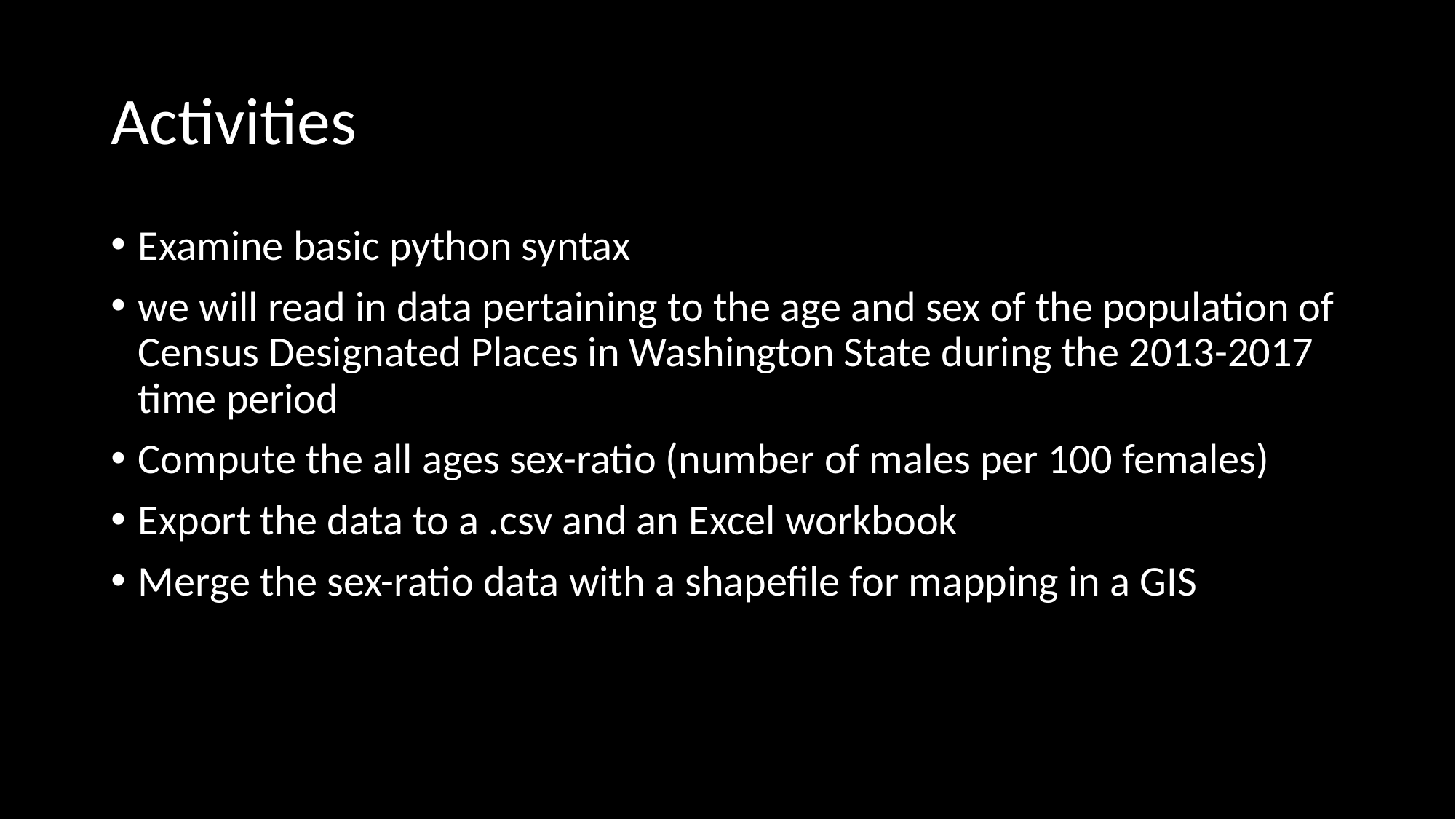

# Activities
Examine basic python syntax
we will read in data pertaining to the age and sex of the population of Census Designated Places in Washington State during the 2013-2017 time period
Compute the all ages sex-ratio (number of males per 100 females)
Export the data to a .csv and an Excel workbook
Merge the sex-ratio data with a shapefile for mapping in a GIS